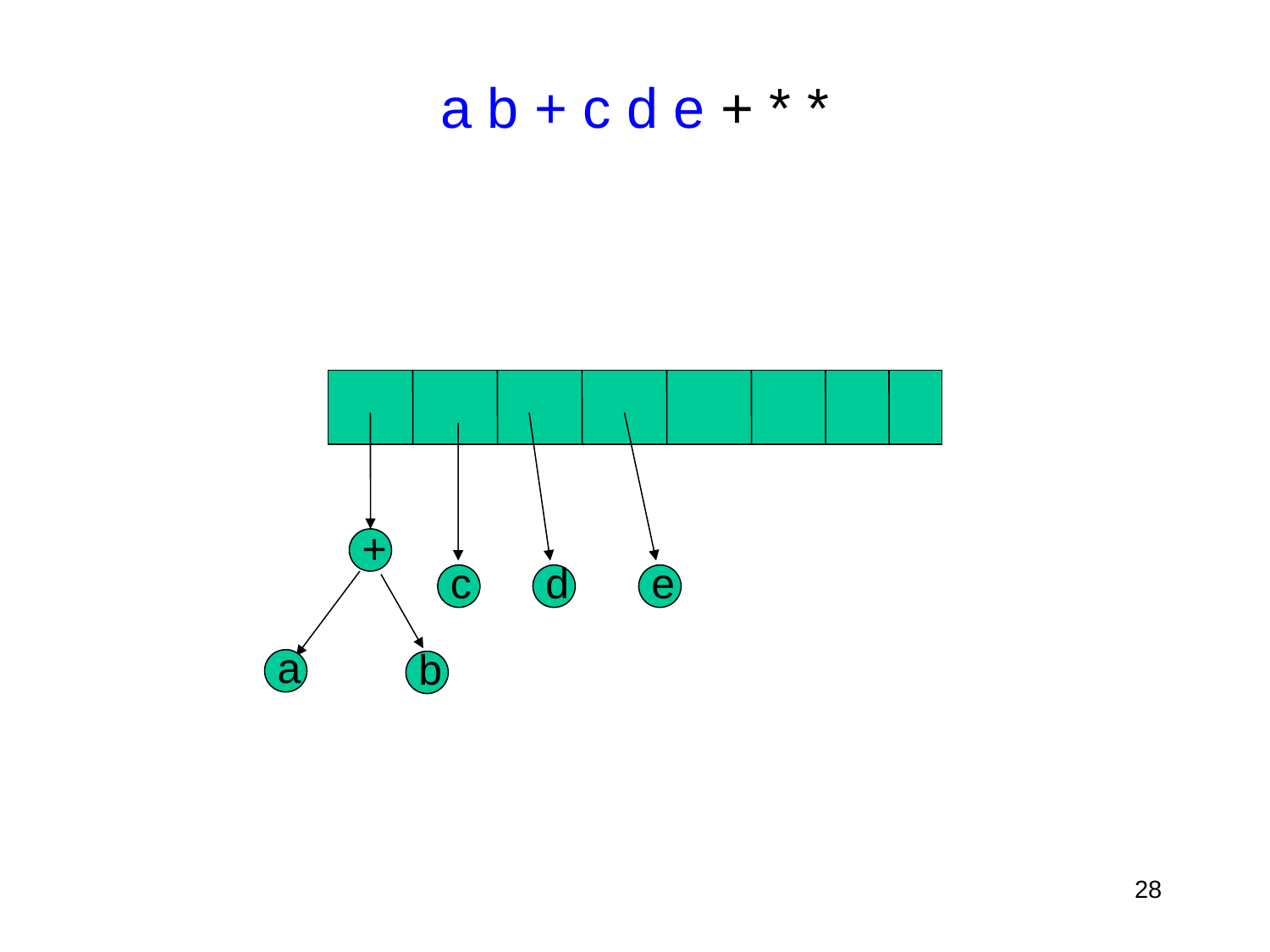

# a b + c d e + * *

+

c
d
e

a
b

28